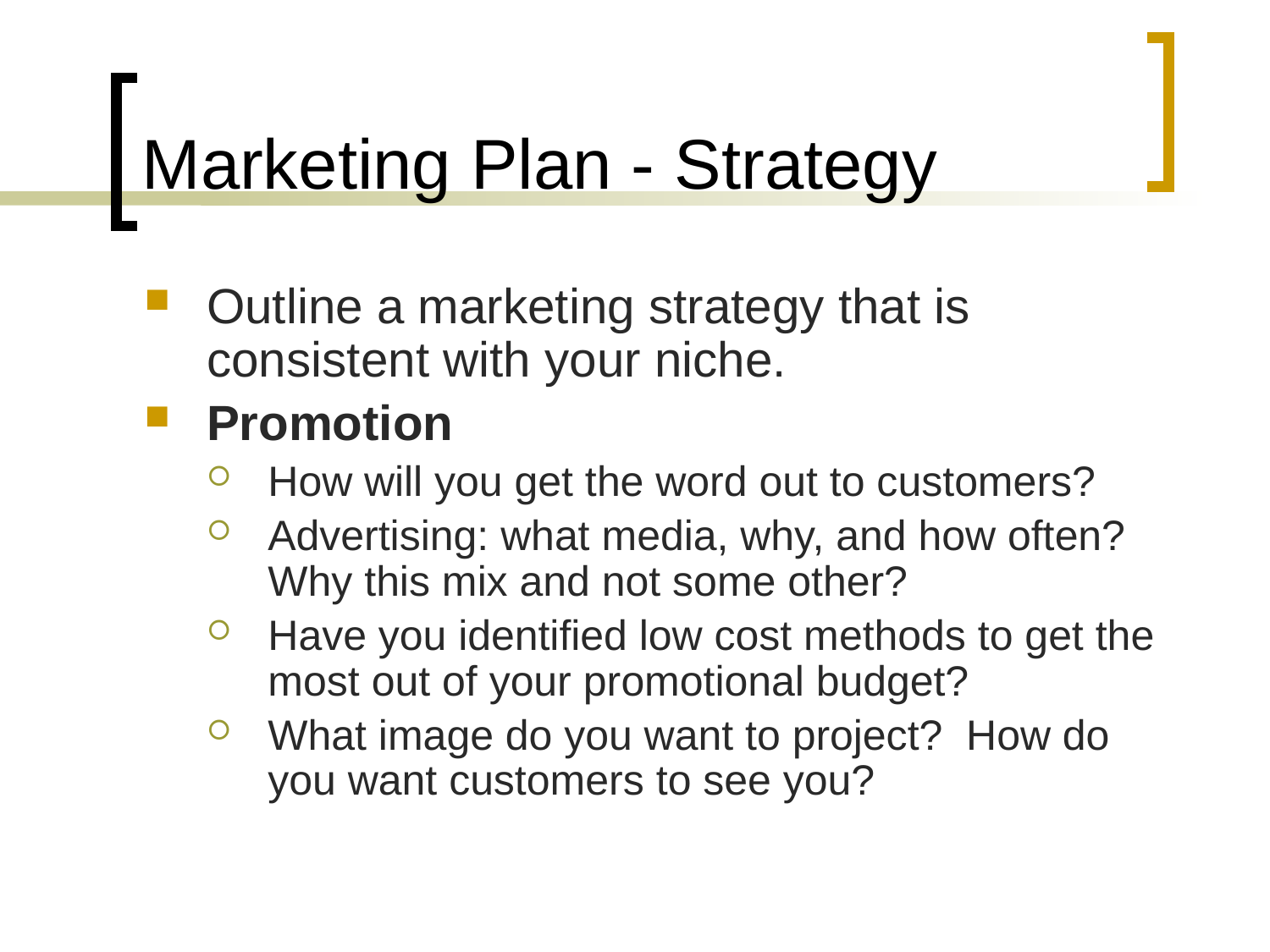

# Marketing Plan - Strategy
Outline a marketing strategy that is consistent with your niche.
Promotion
How will you get the word out to customers?
Advertising: what media, why, and how often?  Why this mix and not some other?
Have you identified low cost methods to get the most out of your promotional budget?
What image do you want to project?  How do you want customers to see you?